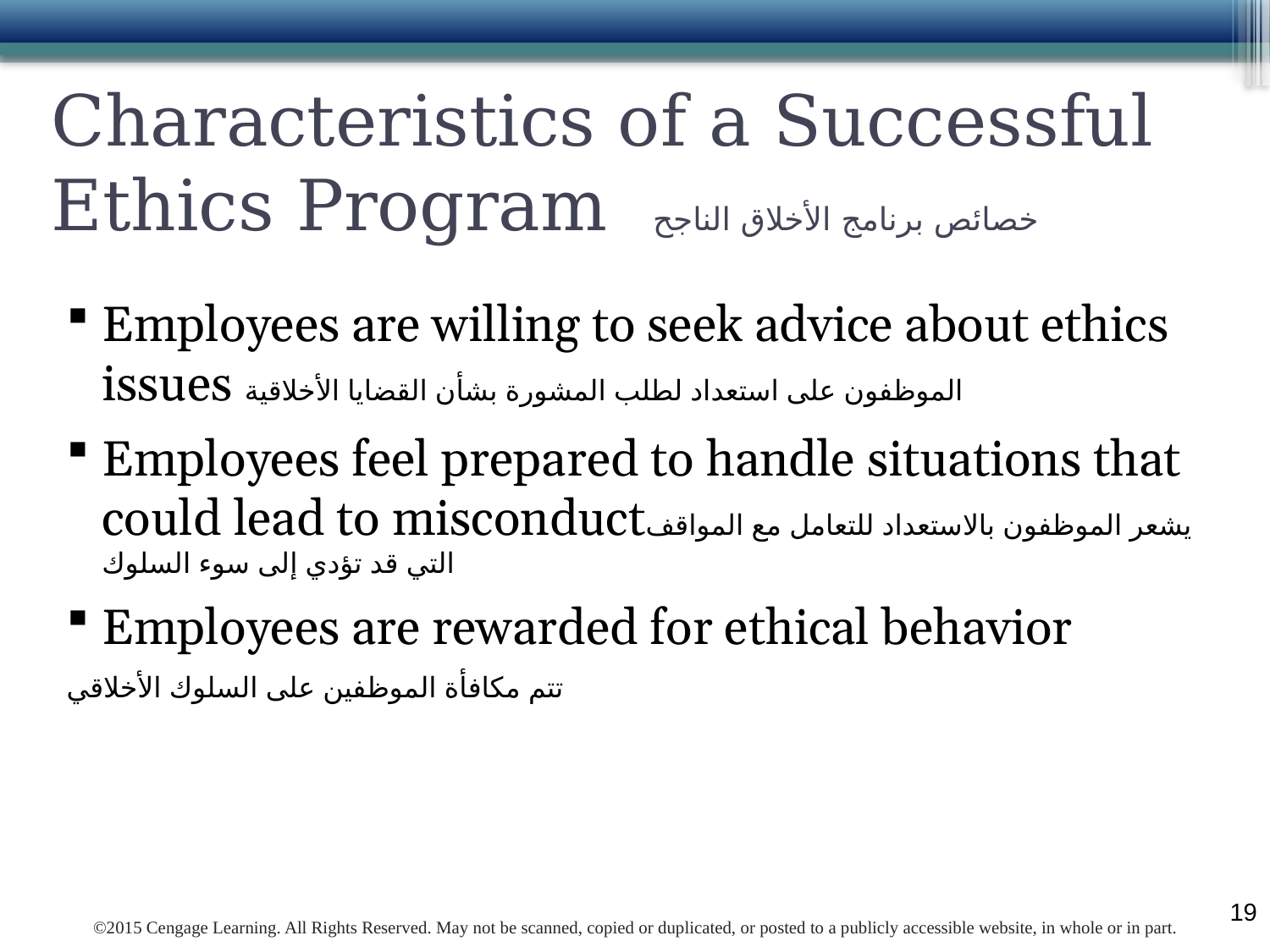

# Characteristics of a Successful Ethics Program  خصائص برنامج الأخلاق الناجح
Employees are willing to seek advice about ethics issues الموظفون على استعداد لطلب المشورة بشأن القضايا الأخلاقية
Employees feel prepared to handle situations that could lead to misconductيشعر الموظفون بالاستعداد للتعامل مع المواقف التي قد تؤدي إلى سوء السلوك
Employees are rewarded for ethical behavior
تتم مكافأة الموظفين على السلوك الأخلاقي

19